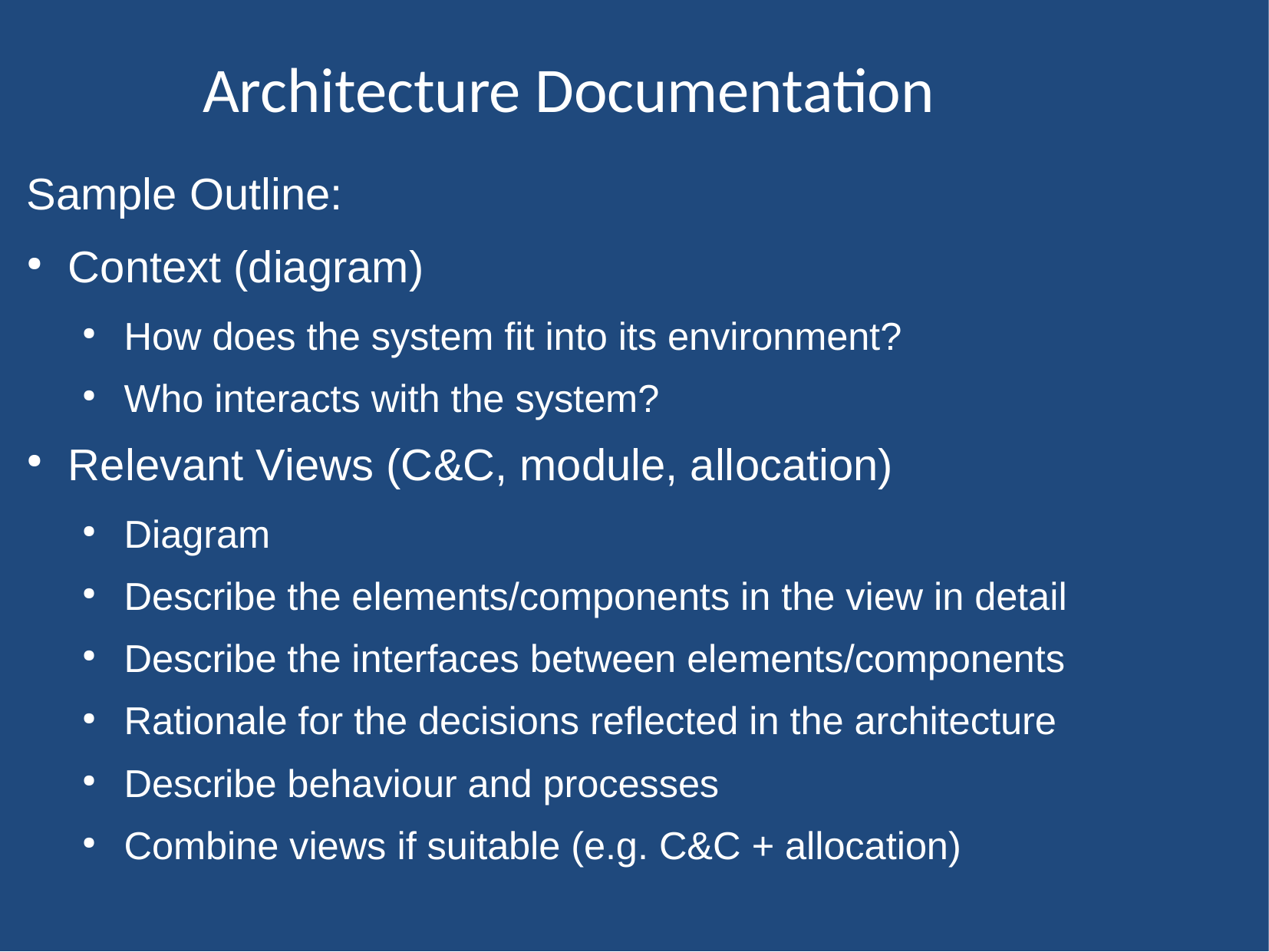

Architecture Documentation
Sample Outline:
Context (diagram)
How does the system fit into its environment?
Who interacts with the system?
Relevant Views (C&C, module, allocation)
Diagram
Describe the elements/components in the view in detail
Describe the interfaces between elements/components
Rationale for the decisions reflected in the architecture
Describe behaviour and processes
Combine views if suitable (e.g. C&C + allocation)